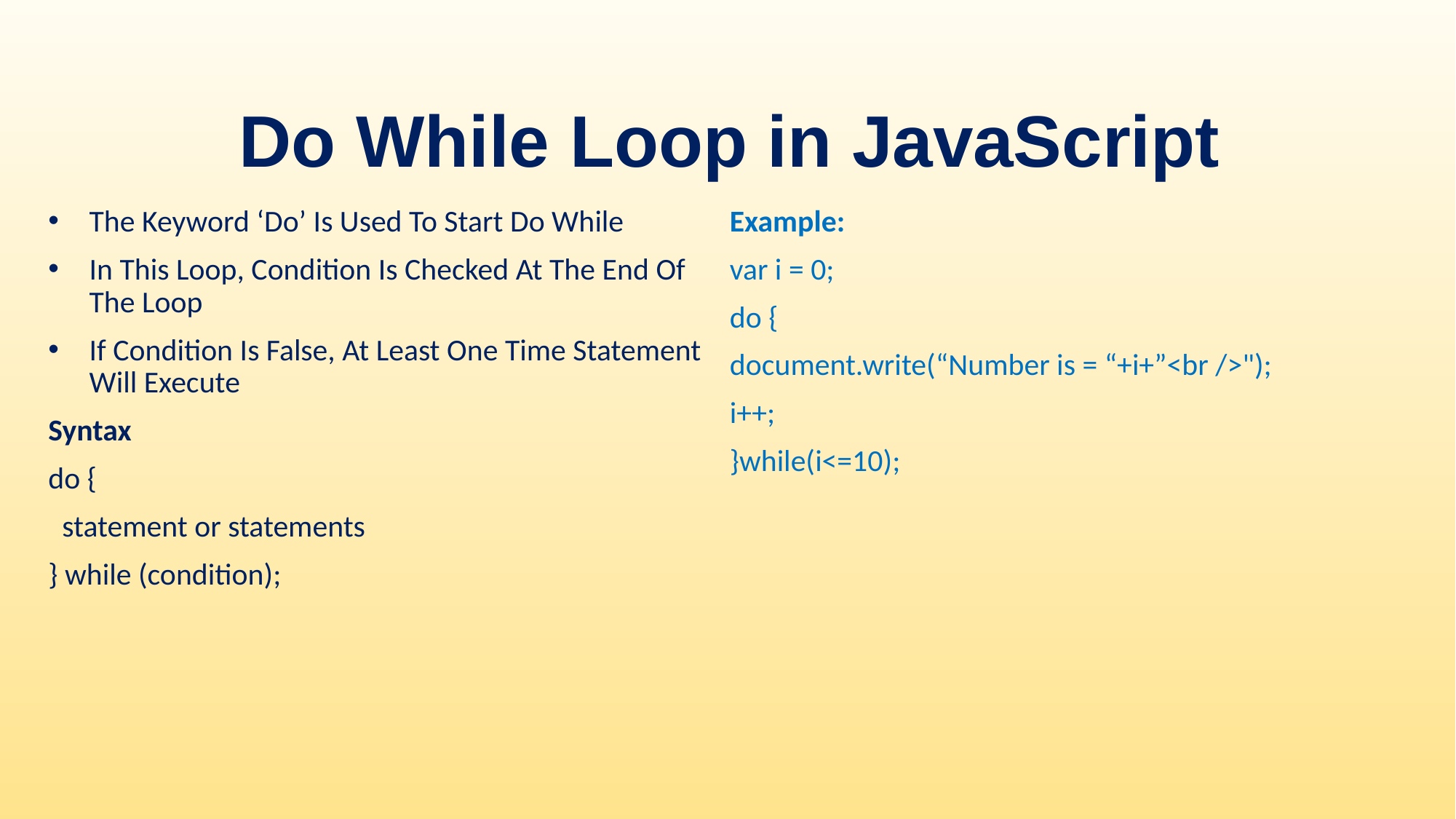

# Do While Loop in JavaScript
The Keyword ‘Do’ Is Used To Start Do While
In This Loop, Condition Is Checked At The End Of The Loop
If Condition Is False, At Least One Time Statement Will Execute
Syntax
do {
  statement or statements
} while (condition);

Example:
var i = 0;
do {
document.write(“Number is = “+i+”<br />");
i++;
}while(i<=10);